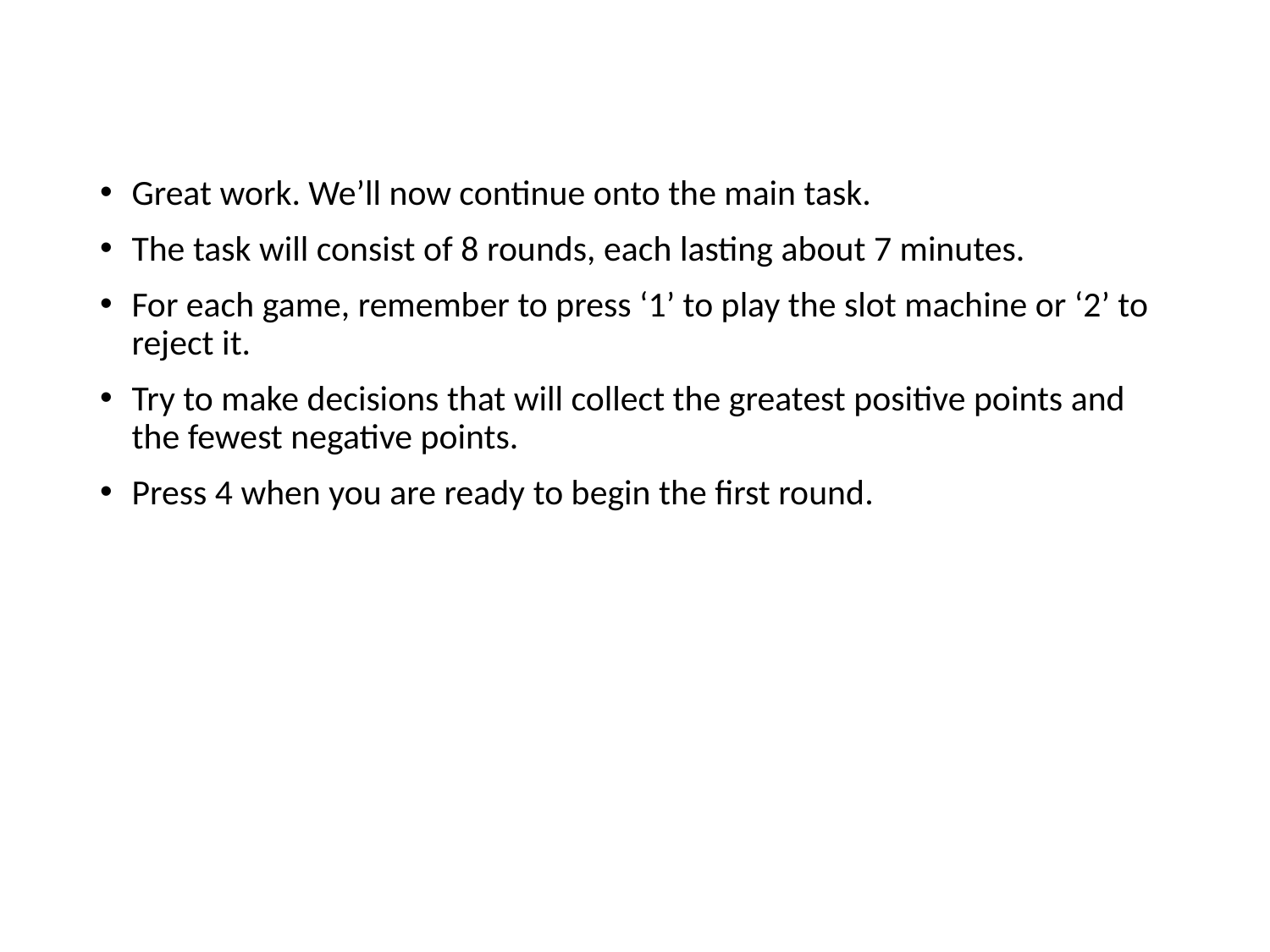

Great work. We’ll now continue onto the main task.
The task will consist of 8 rounds, each lasting about 7 minutes.
For each game, remember to press ‘1’ to play the slot machine or ‘2’ to reject it.
Try to make decisions that will collect the greatest positive points and the fewest negative points.
Press 4 when you are ready to begin the first round.